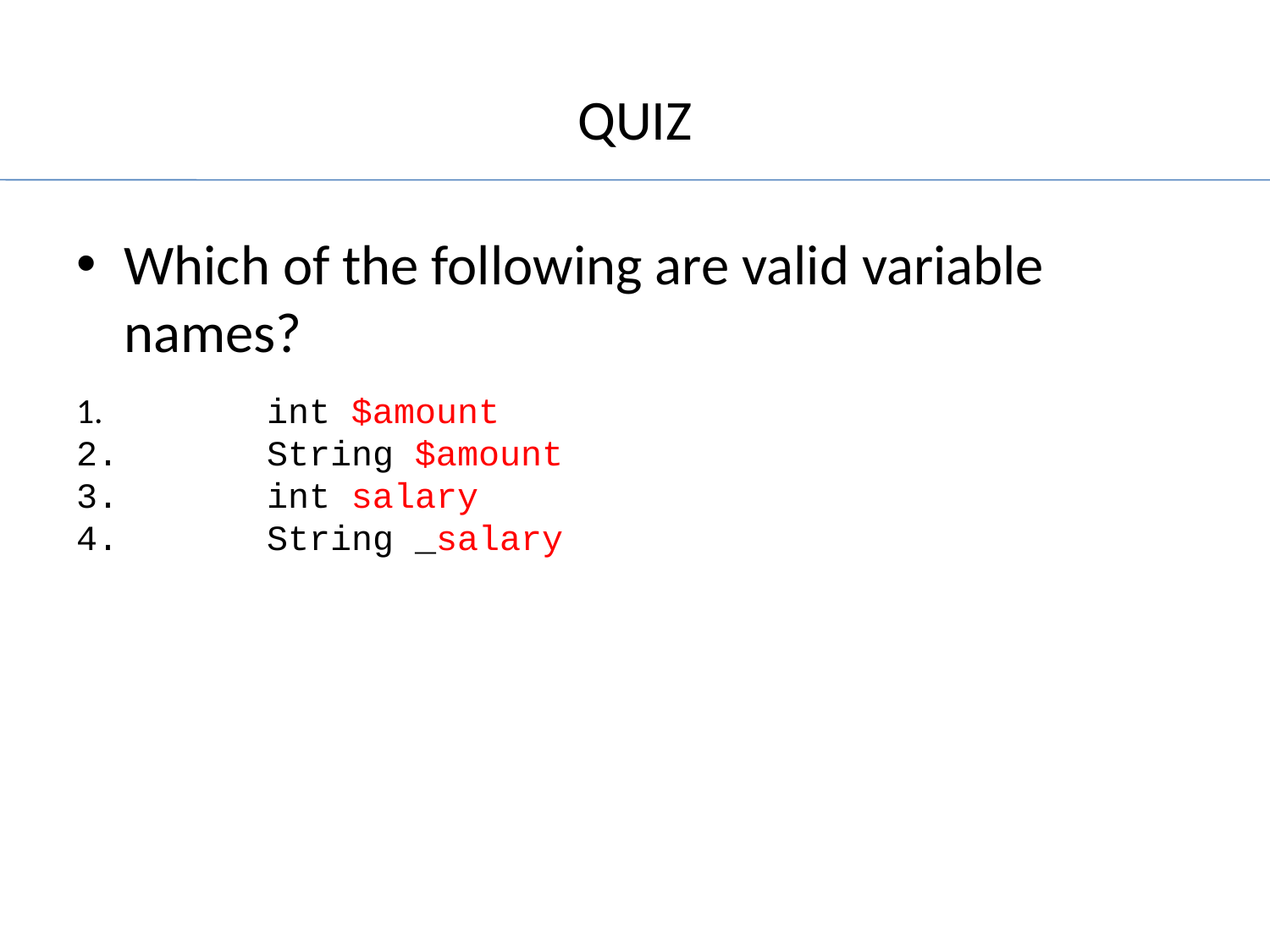

# QUIZ
Which of the following are valid variable names?

	int $amount
	String $amount
	int salary
	String _salary